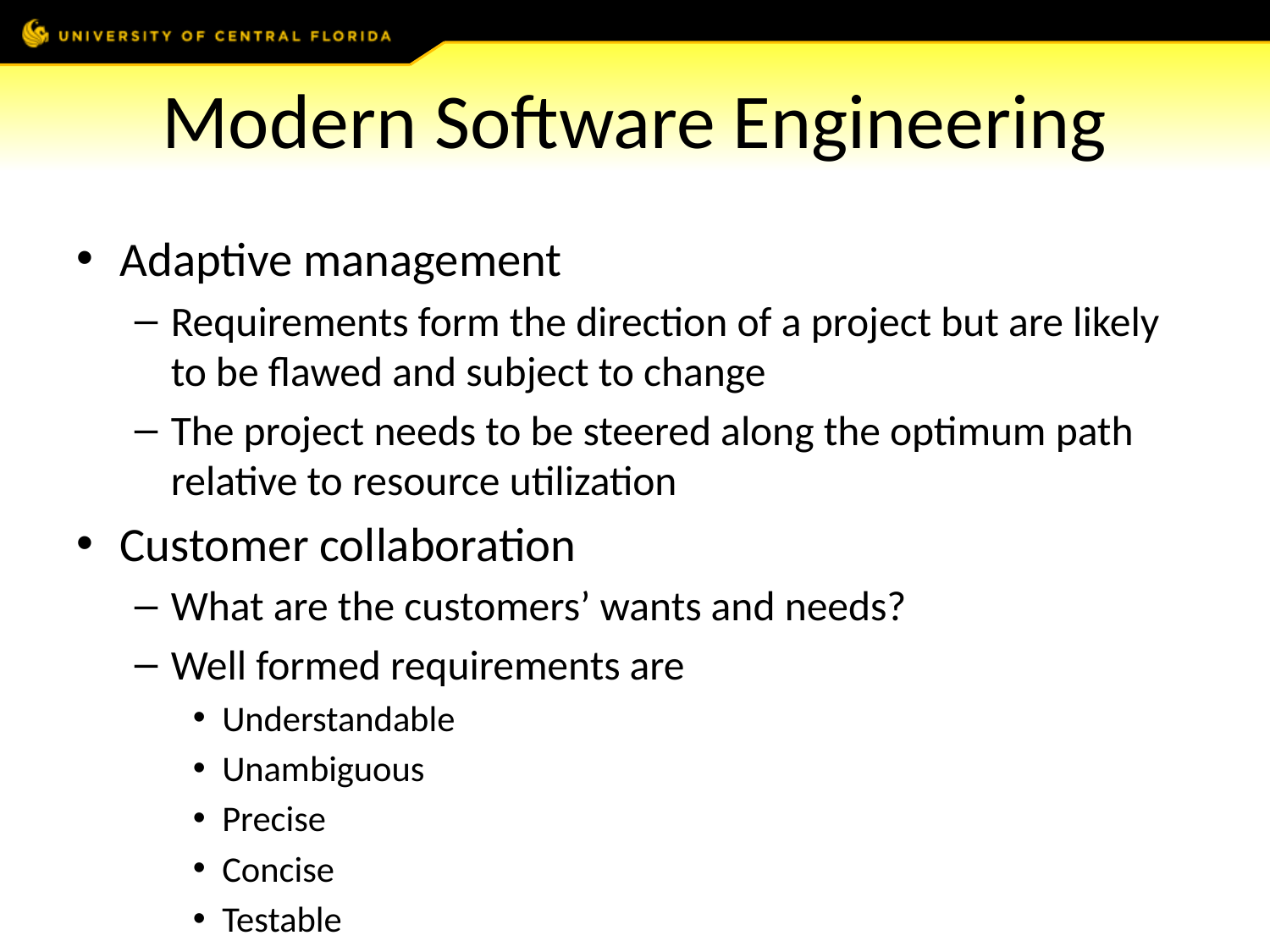

# Modern Software Engineering
Adaptive management
Requirements form the direction of a project but are likely to be flawed and subject to change
The project needs to be steered along the optimum path relative to resource utilization
Customer collaboration
What are the customers’ wants and needs?
Well formed requirements are
Understandable
Unambiguous
Precise
Concise
Testable